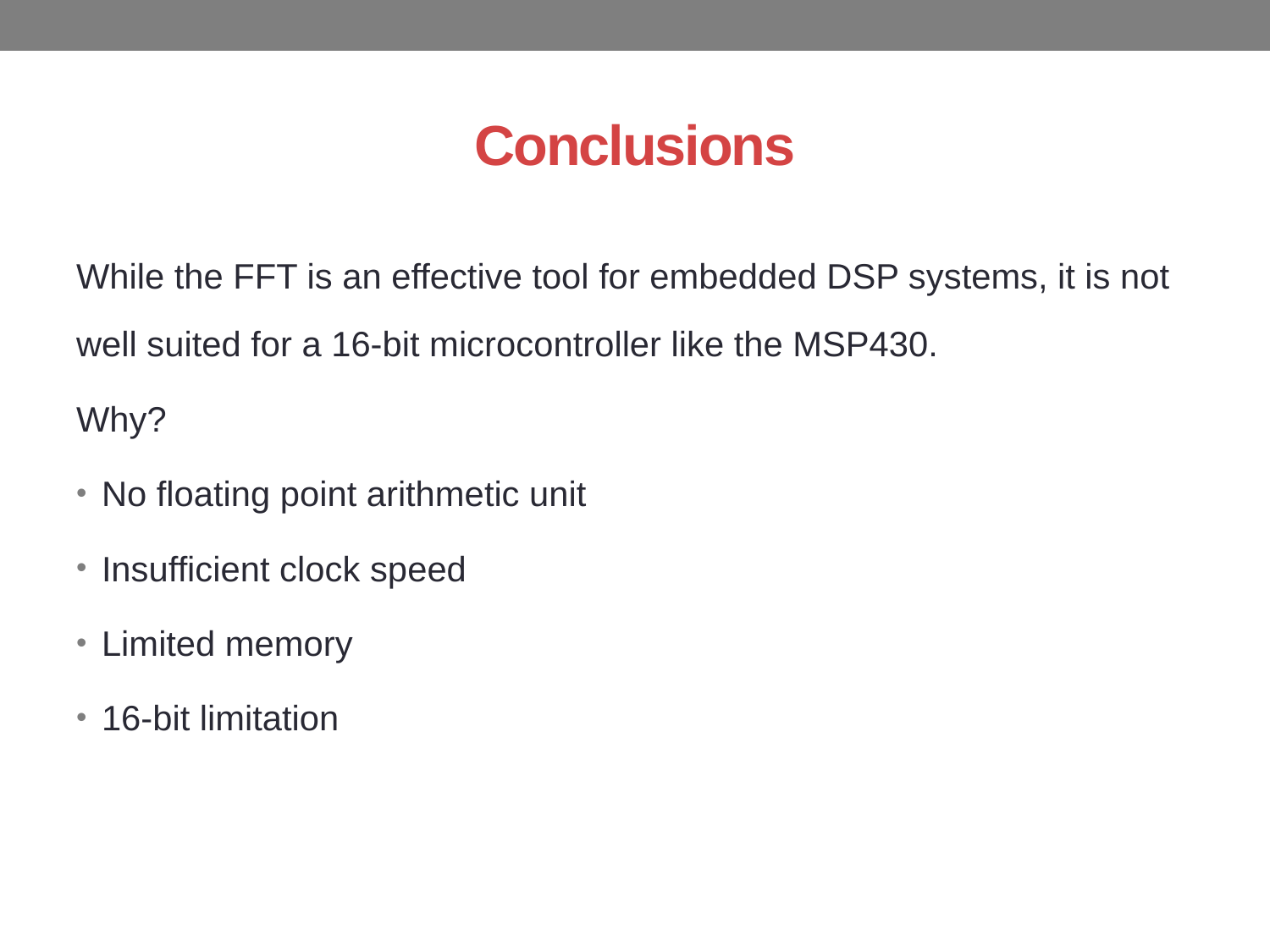

# Conclusions
While the FFT is an effective tool for embedded DSP systems, it is not well suited for a 16-bit microcontroller like the MSP430.
Why?
No floating point arithmetic unit
Insufficient clock speed
Limited memory
16-bit limitation